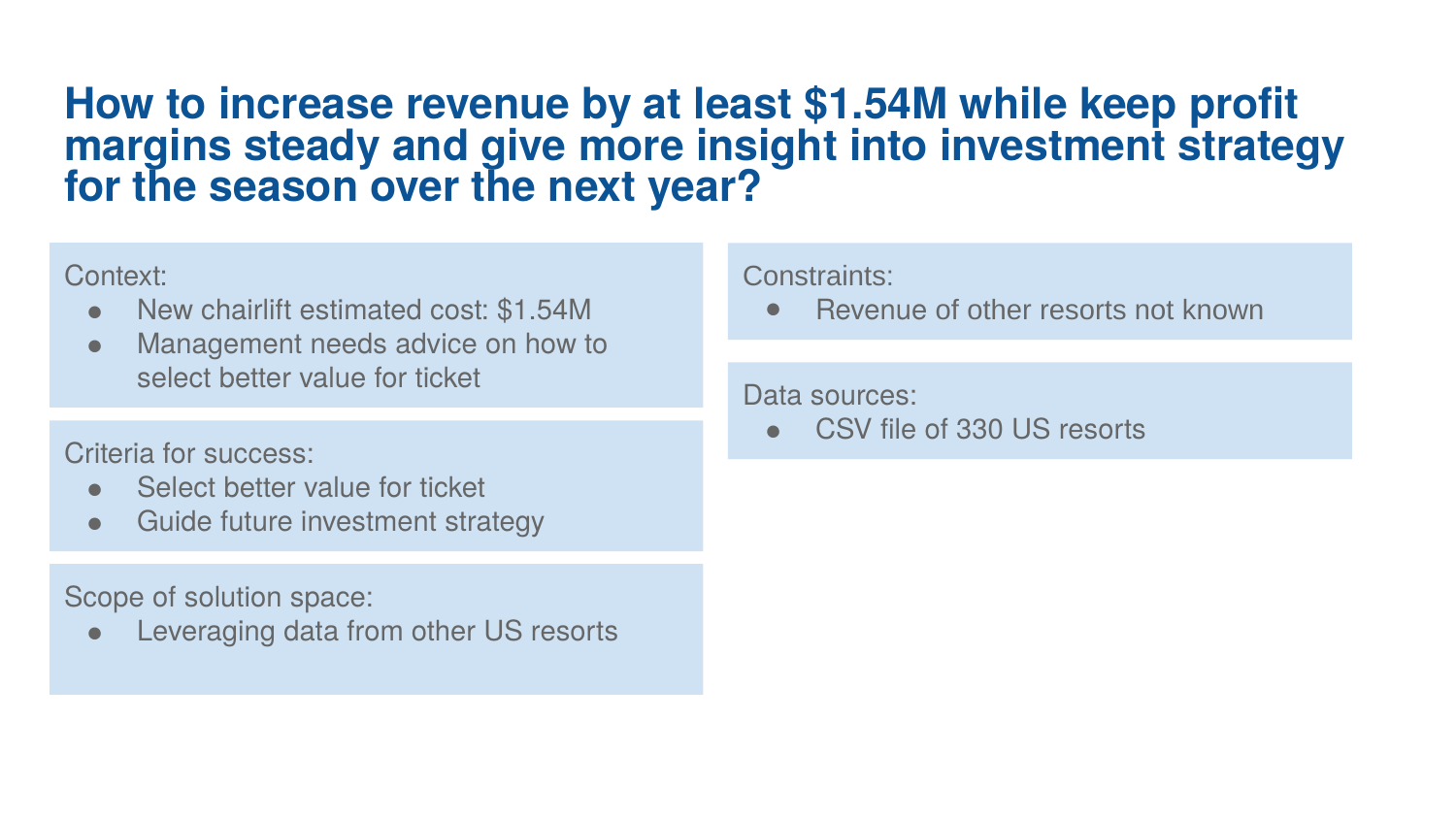

#
How to increase revenue by at least $1.54M while keep profit margins steady and give more insight into investment strategy for the season over the next year?
Context:
New chairlift estimated cost: $1.54M
Management needs advice on how to select better value for ticket
Constraints:
Revenue of other resorts not known
Data sources:
CSV file of 330 US resorts
Criteria for success:
Select better value for ticket
Guide future investment strategy
Scope of solution space:
Leveraging data from other US resorts